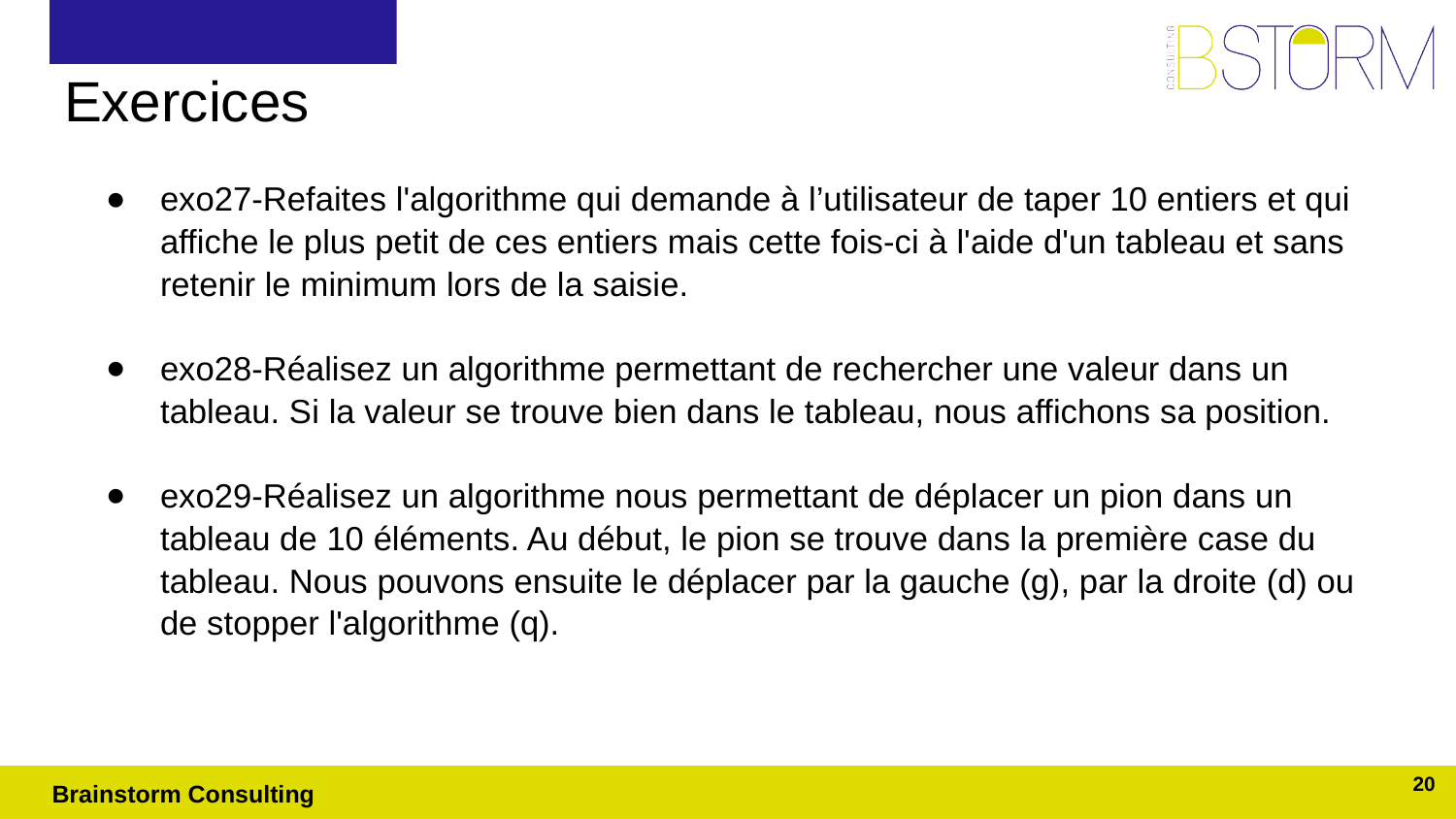

# Exercices
exo27-Refaites l'algorithme qui demande à l’utilisateur de taper 10 entiers et qui affiche le plus petit de ces entiers mais cette fois-ci à l'aide d'un tableau et sans retenir le minimum lors de la saisie.

exo28-Réalisez un algorithme permettant de rechercher une valeur dans un tableau. Si la valeur se trouve bien dans le tableau, nous affichons sa position.

exo29-Réalisez un algorithme nous permettant de déplacer un pion dans un tableau de 10 éléments. Au début, le pion se trouve dans la première case du tableau. Nous pouvons ensuite le déplacer par la gauche (g), par la droite (d) ou de stopper l'algorithme (q).

20